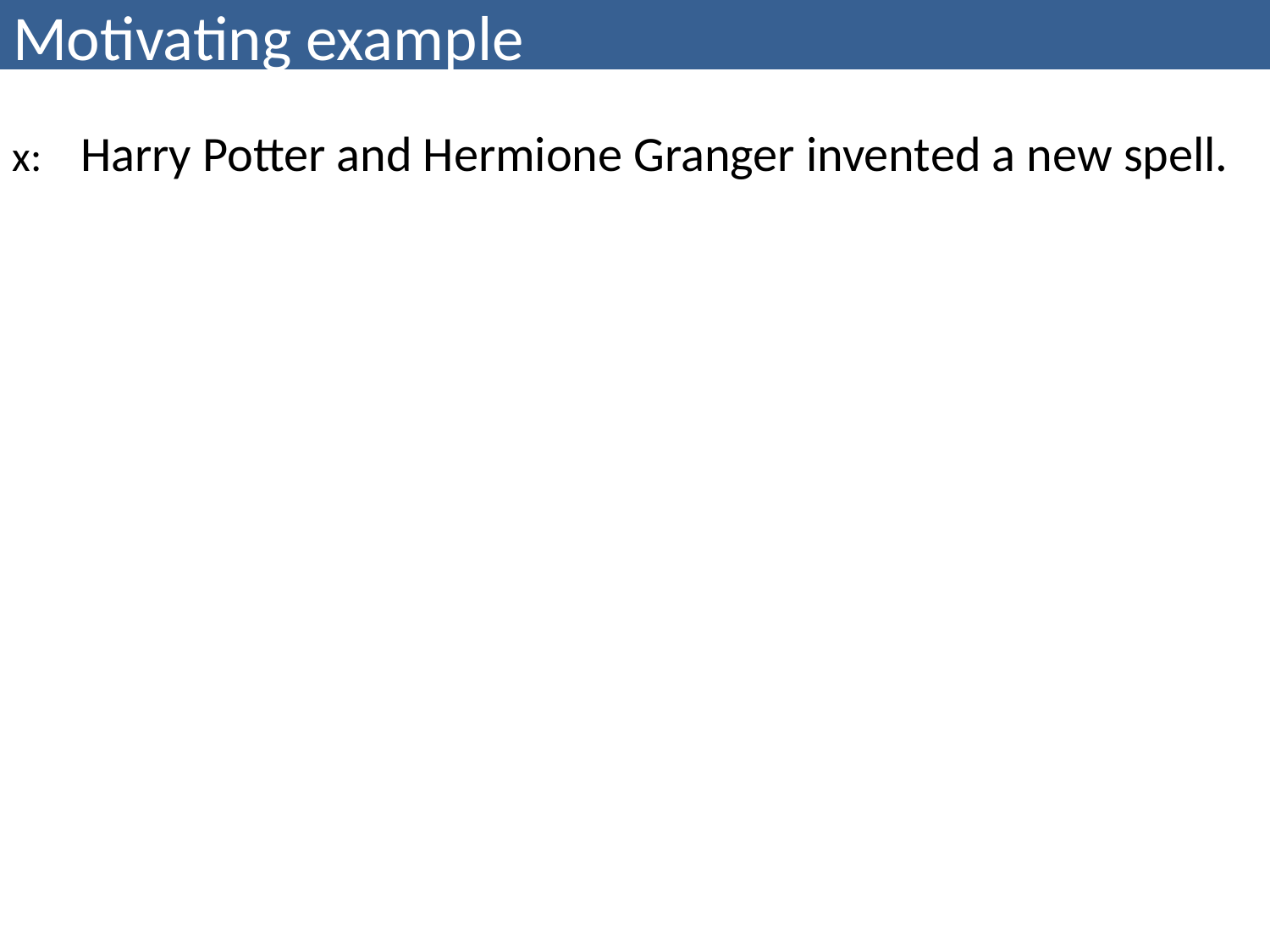

# Motivating example
x:    Harry Potter and Hermione Granger invented a new spell.